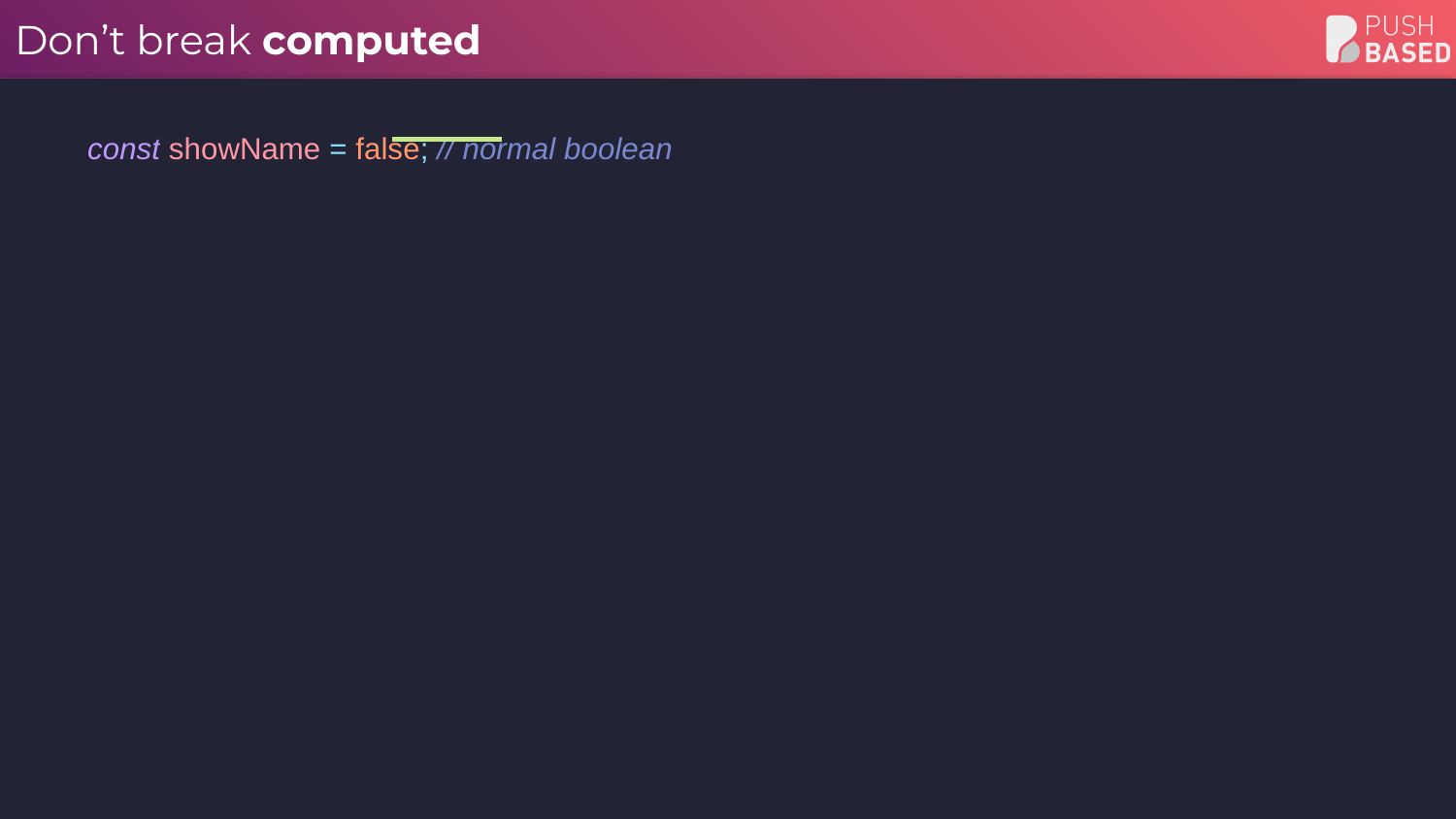

# Don’t break computed

const showName = false; // normal boolean